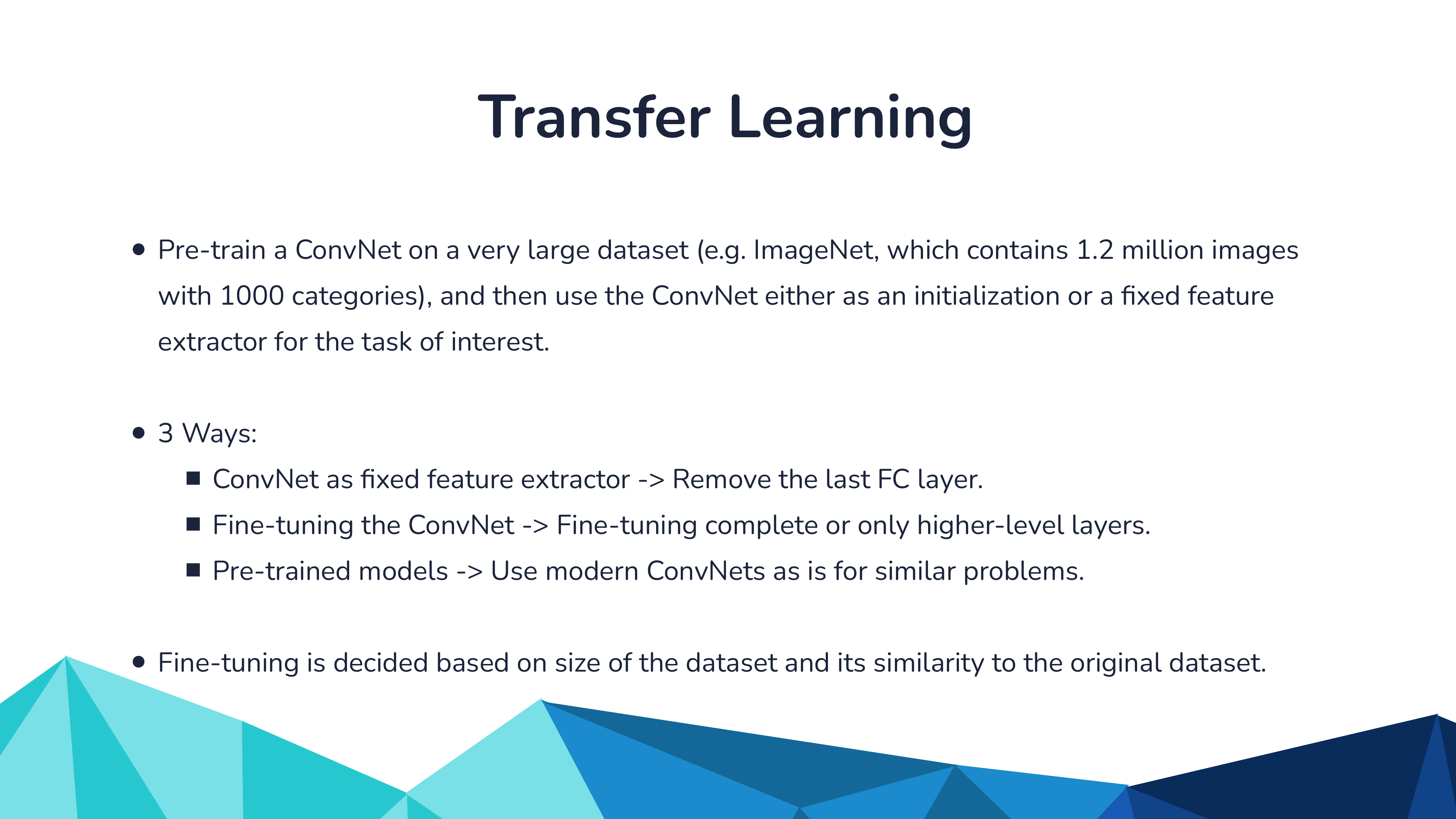

Transfer Learning
Pre-train a ConvNet on a very large dataset (e.g. ImageNet, which contains 1.2 million images with 1000 categories), and then use the ConvNet either as an initialization or a fixed feature extractor for the task of interest.

3 Ways:
ConvNet as fixed feature extractor -> Remove the last FC layer.
Fine-tuning the ConvNet -> Fine-tuning complete or only higher-level layers.
Pre-trained models -> Use modern ConvNets as is for similar problems.

Fine-tuning is decided based on size of the dataset and its similarity to the original dataset.